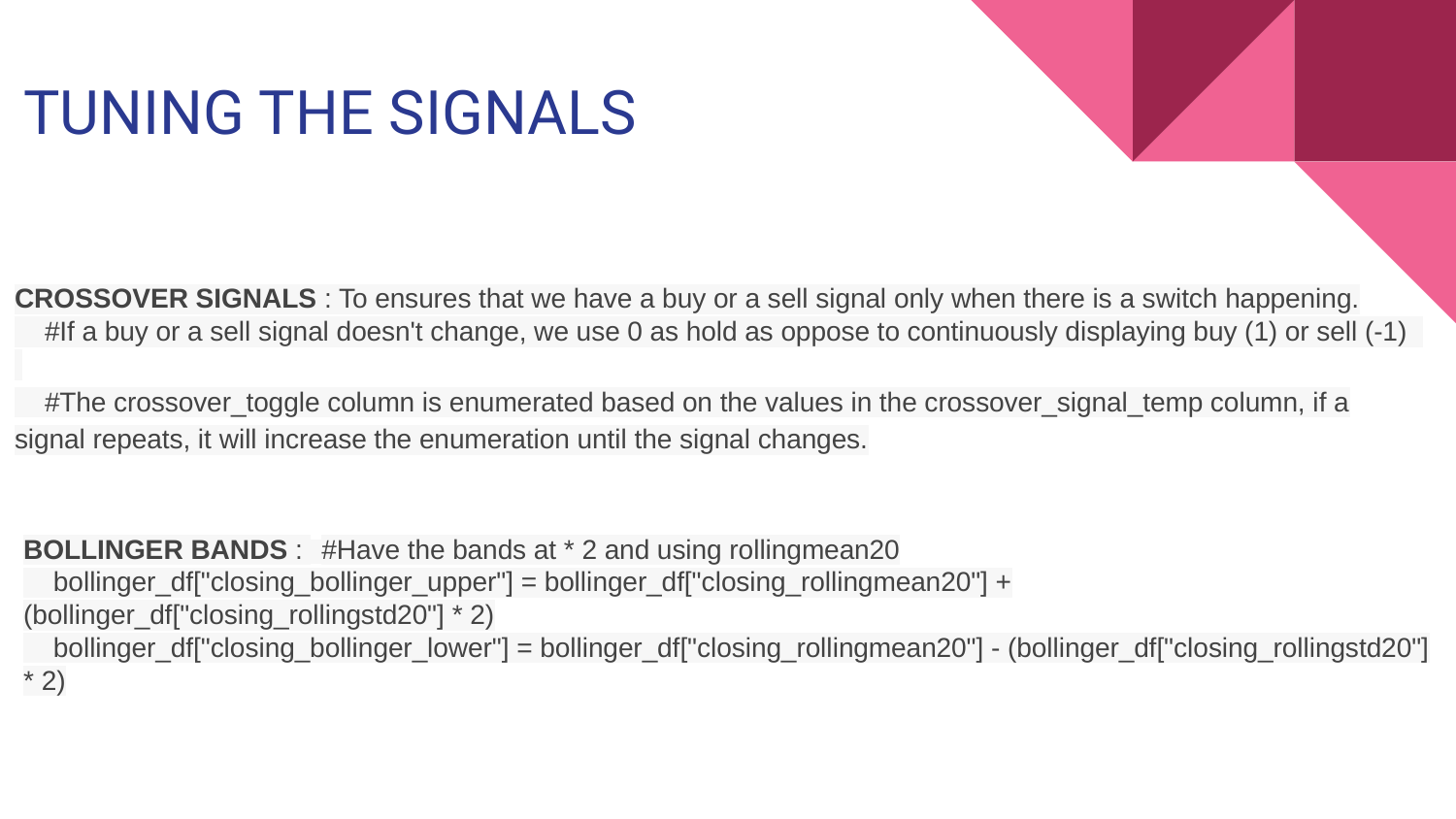

# TUNING THE SIGNALS
CROSSOVER SIGNALS : To ensures that we have a buy or a sell signal only when there is a switch happening.
    #If a buy or a sell signal doesn't change, we use 0 as hold as oppose to continuously displaying buy (1) or sell (-1)
    #The crossover_toggle column is enumerated based on the values in the crossover_signal_temp column, if a signal repeats, it will increase the enumeration until the signal changes.

BOLLINGER BANDS :   #Have the bands at * 2 and using rollingmean20
    bollinger_df["closing_bollinger_upper"] = bollinger_df["closing_rollingmean20"] + (bollinger_df["closing_rollingstd20"] * 2)
    bollinger_df["closing_bollinger_lower"] = bollinger_df["closing_rollingmean20"] - (bollinger_df["closing_rollingstd20"] * 2)